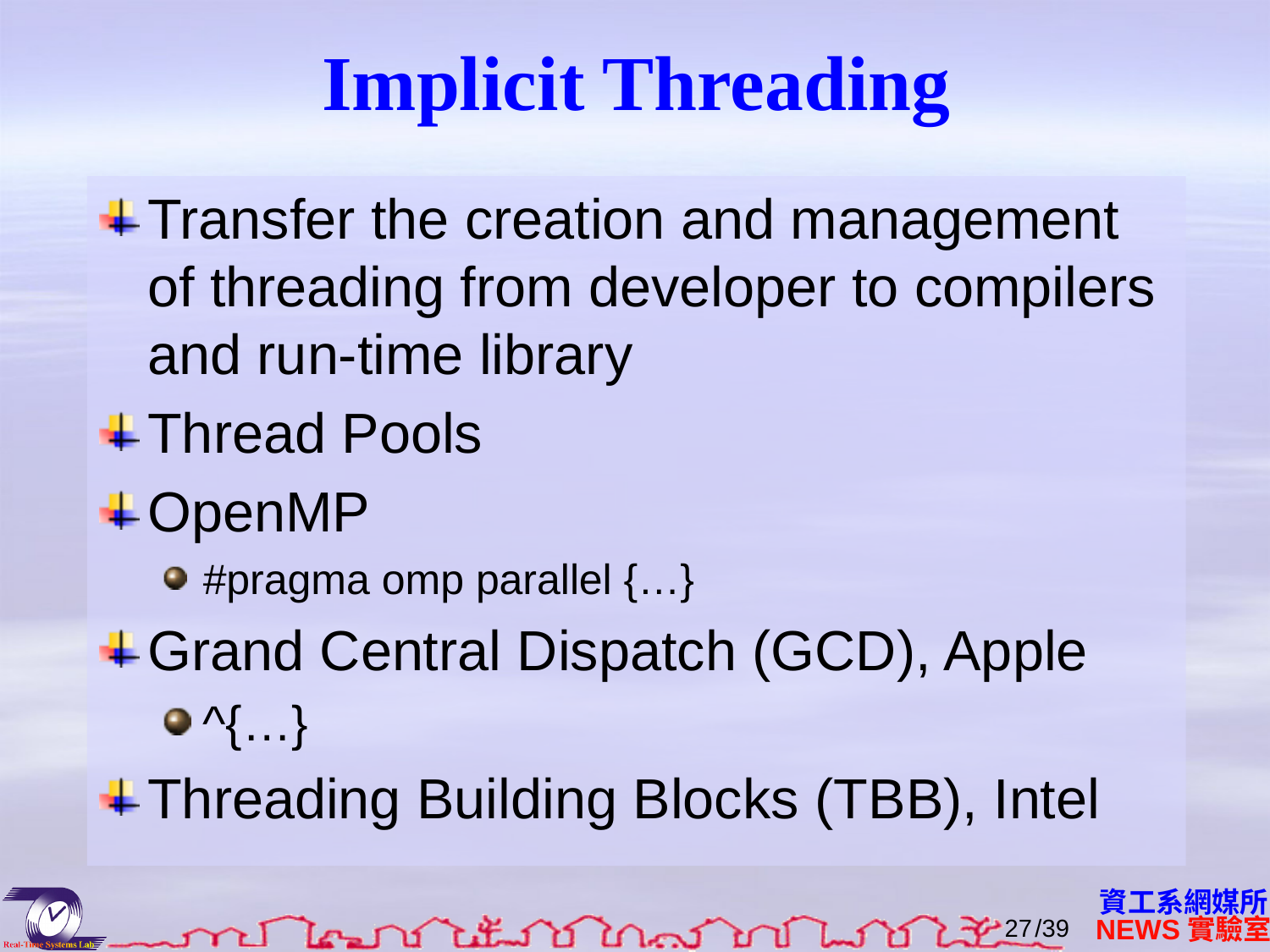

# Implicit Threading
Transfer the creation and management of threading from developer to compilers and run-time library
Thread Pools
OpenMP
#pragma omp parallel {…}
Grand Central Dispatch (GCD), Apple
^{…}
Threading Building Blocks (TBB), Intel
27
/39